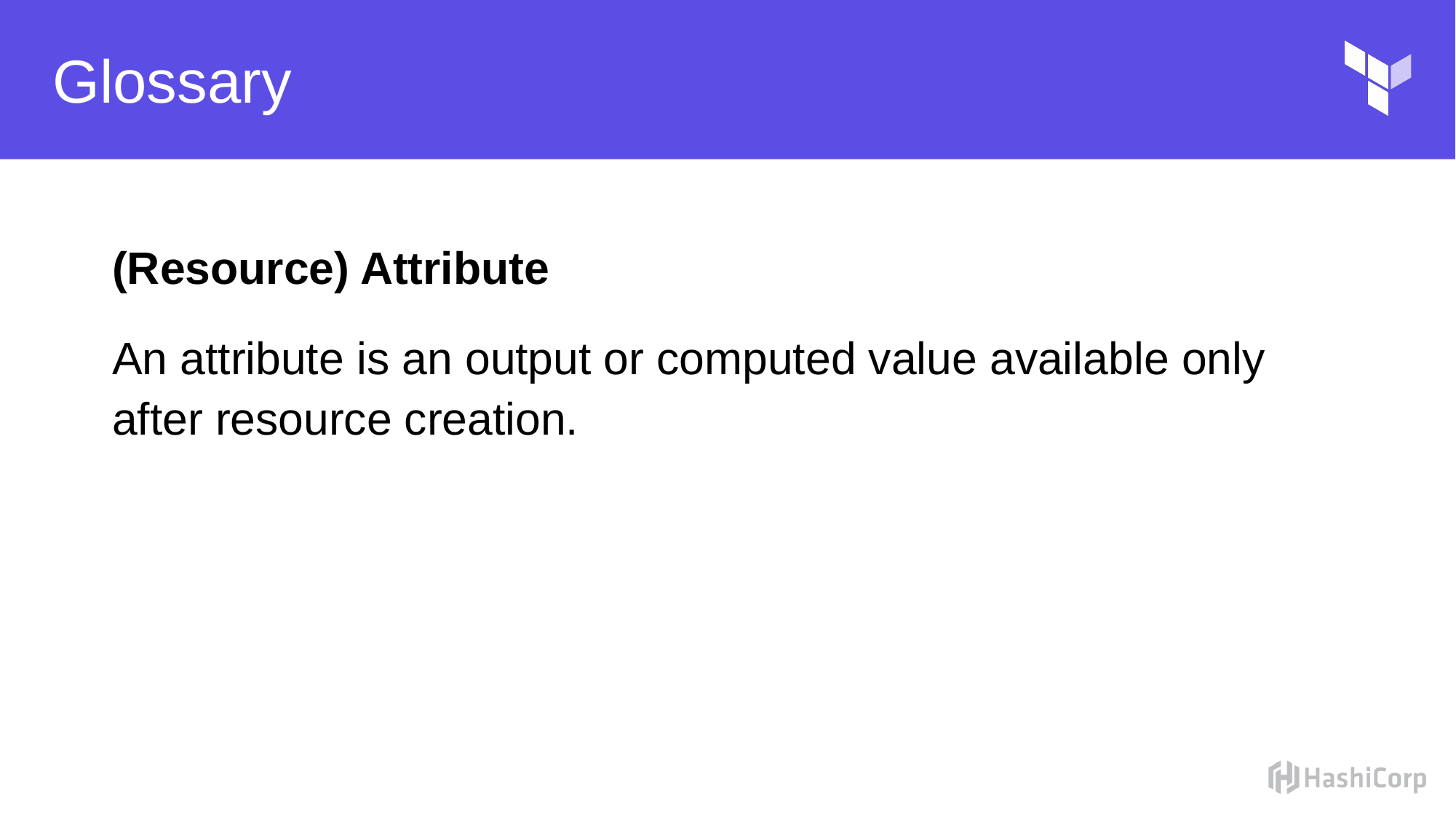

# Glossary
(Resource) Attribute
An attribute is an output or computed value available only after resource creation.